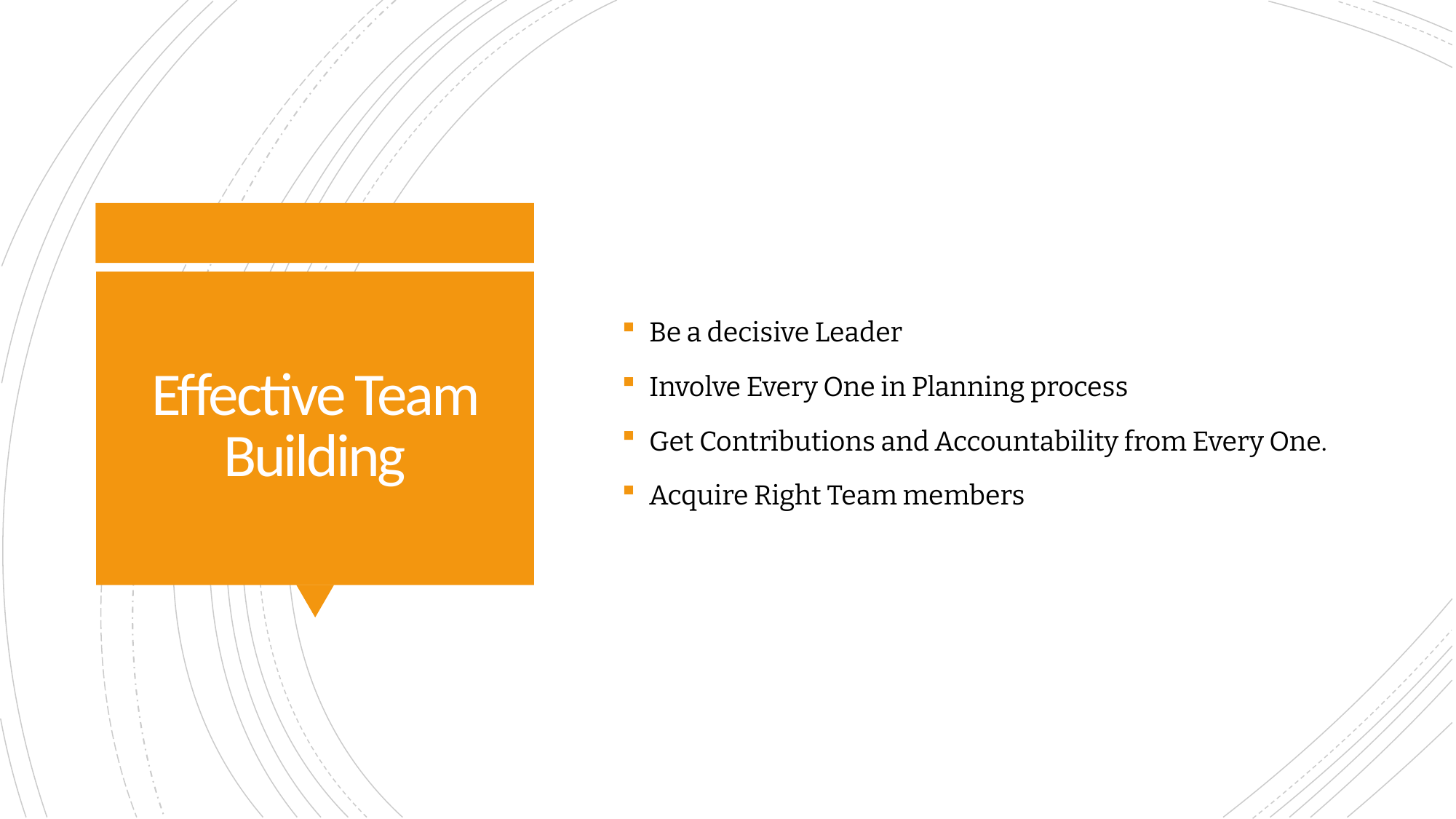

Be a decisive Leader
Involve Every One in Planning process
Get Contributions and Accountability from Every One.
Acquire Right Team members
# Effective Team Building